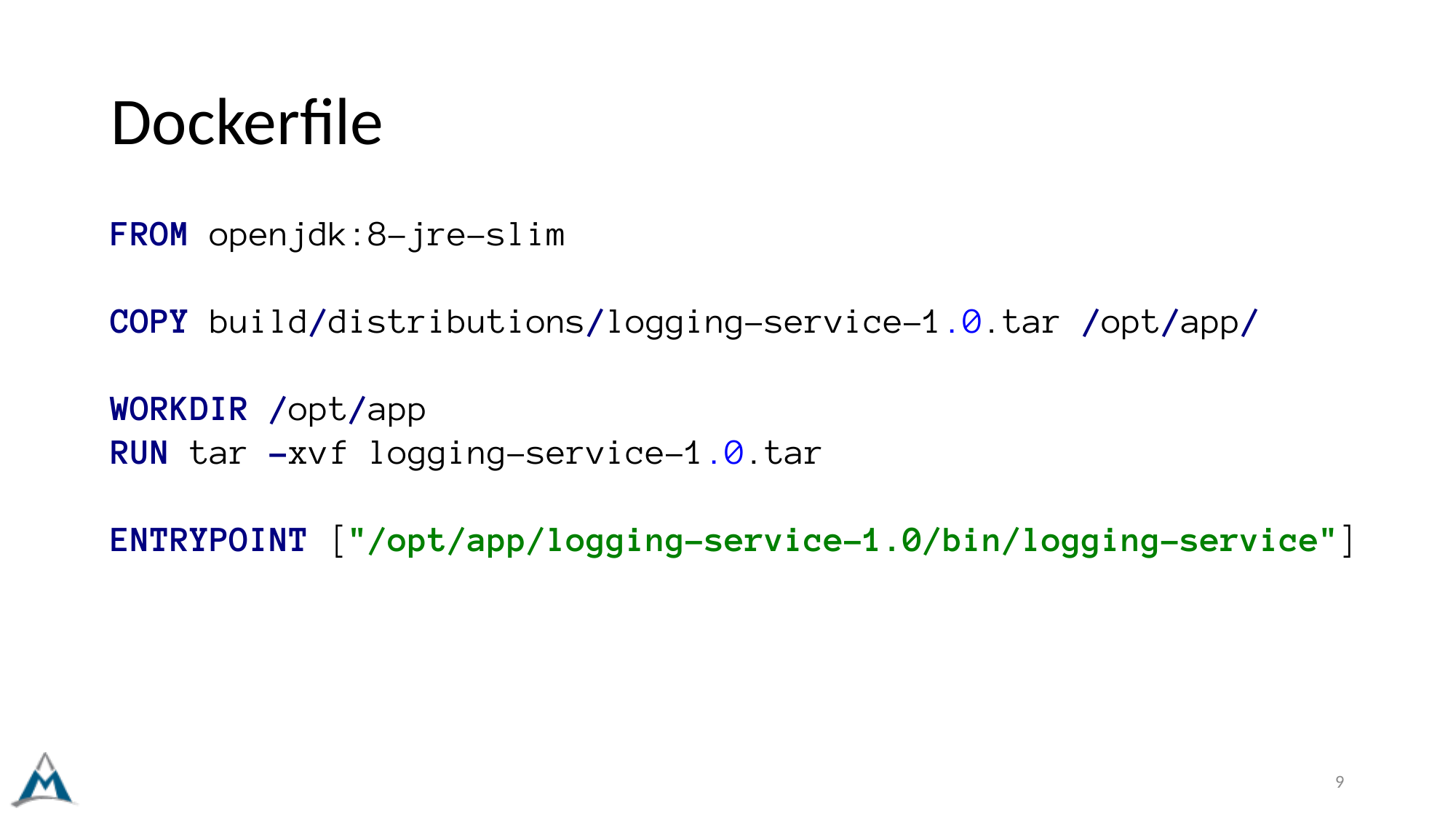

# Dockerfile
FROM openjdk:8-jre-slim
COPY build/distributions/logging-service-1.0.tar /opt/app/
WORKDIR /opt/app
RUN tar -xvf logging-service-1.0.tar
ENTRYPOINT ["/opt/app/logging-service-1.0/bin/logging-service"]
9